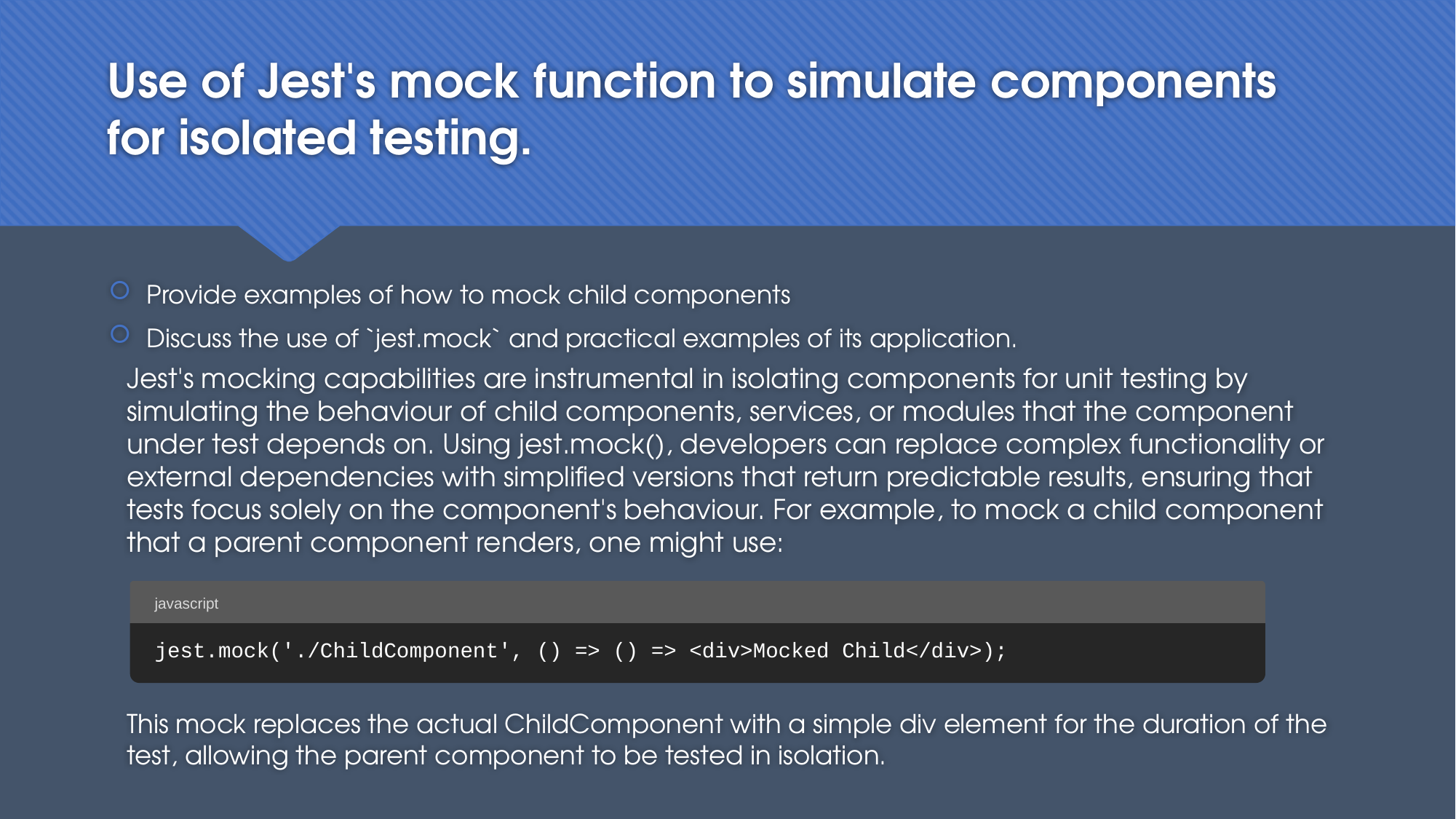

# Use of Jest's mock function to simulate components for isolated testing.
Provide examples of how to mock child components
Discuss the use of `jest.mock` and practical examples of its application.
Jest's mocking capabilities are instrumental in isolating components for unit testing by simulating the behaviour of child components, services, or modules that the component under test depends on. Using jest.mock(), developers can replace complex functionality or external dependencies with simplified versions that return predictable results, ensuring that tests focus solely on the component's behaviour. For example, to mock a child component that a parent component renders, one might use:

javascript

jest.mock('./ChildComponent', () => () => <div>Mocked Child</div>);
This mock replaces the actual ChildComponent with a simple div element for the duration of the test, allowing the parent component to be tested in isolation.